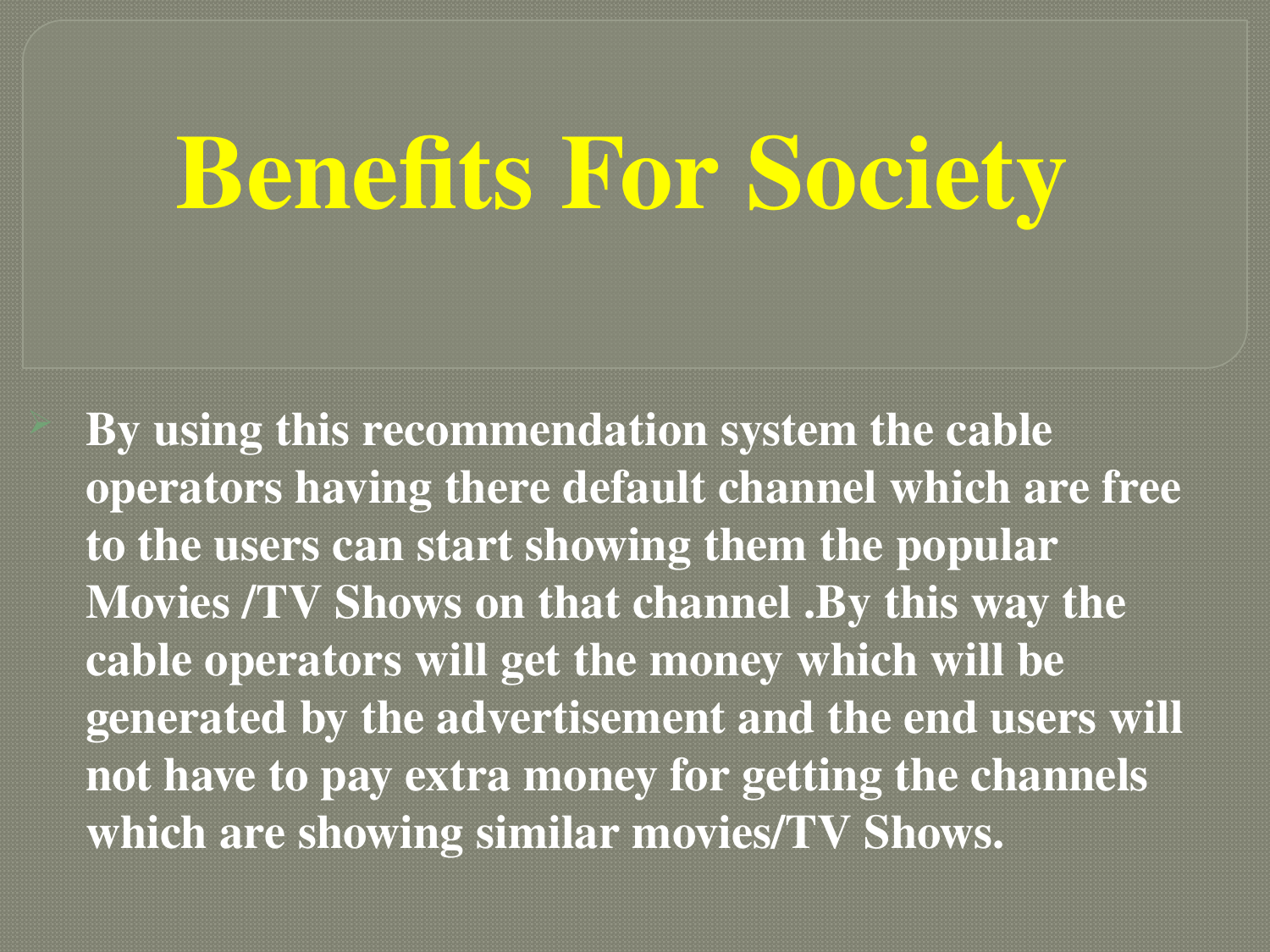

# Benefits For Society
By using this recommendation system the cable operators having there default channel which are free to the users can start showing them the popular Movies /TV Shows on that channel .By this way the cable operators will get the money which will be generated by the advertisement and the end users will not have to pay extra money for getting the channels which are showing similar movies/TV Shows.